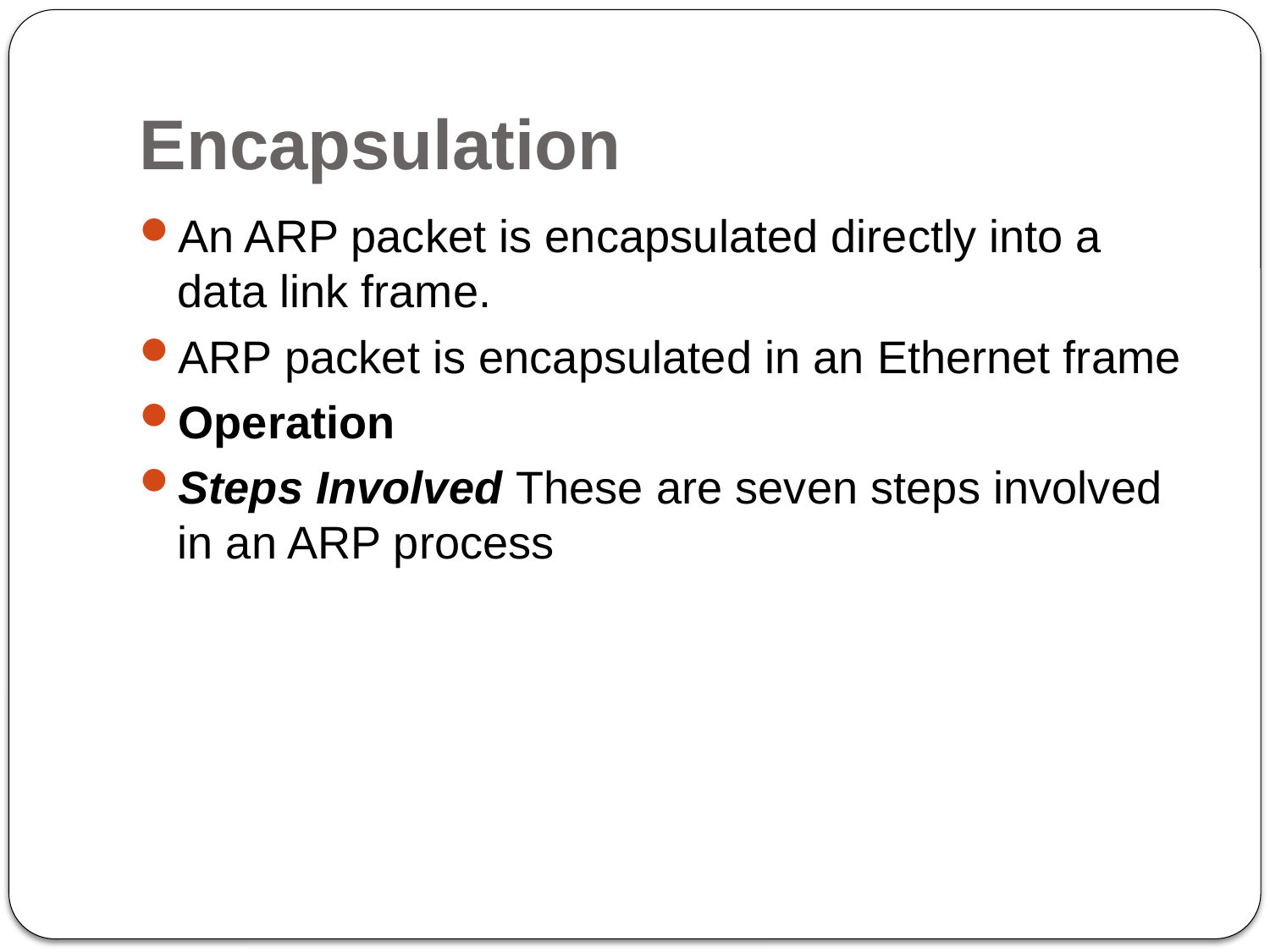

# Encapsulation
An ARP packet is encapsulated directly into a data link frame.
ARP packet is encapsulated in an Ethernet frame
Operation
Steps Involved These are seven steps involved in an ARP process